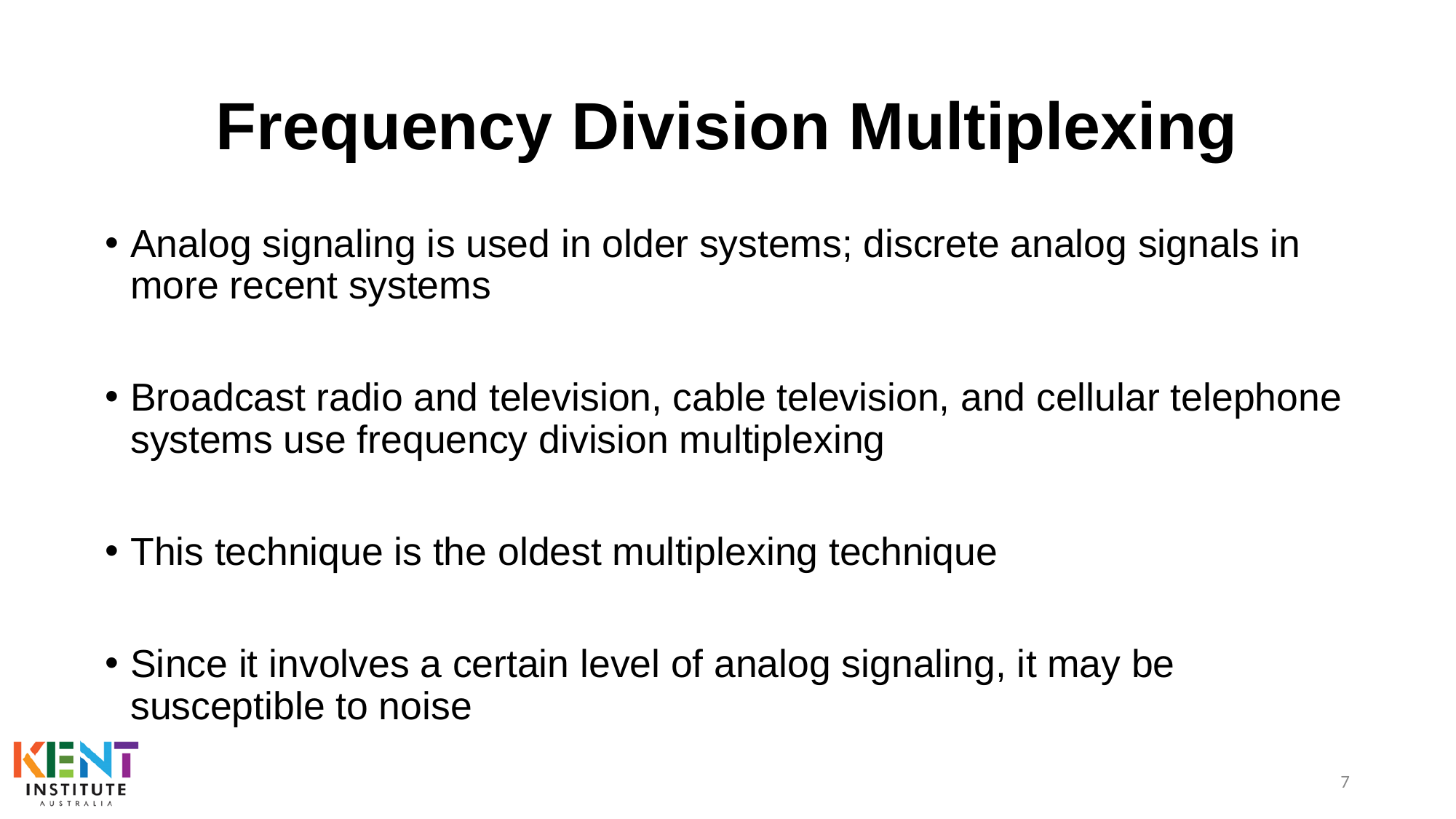

# Frequency Division Multiplexing
Analog signaling is used in older systems; discrete analog signals in more recent systems

Broadcast radio and television, cable television, and cellular telephone systems use frequency division multiplexing

This technique is the oldest multiplexing technique

Since it involves a certain level of analog signaling, it may be susceptible to noise
7